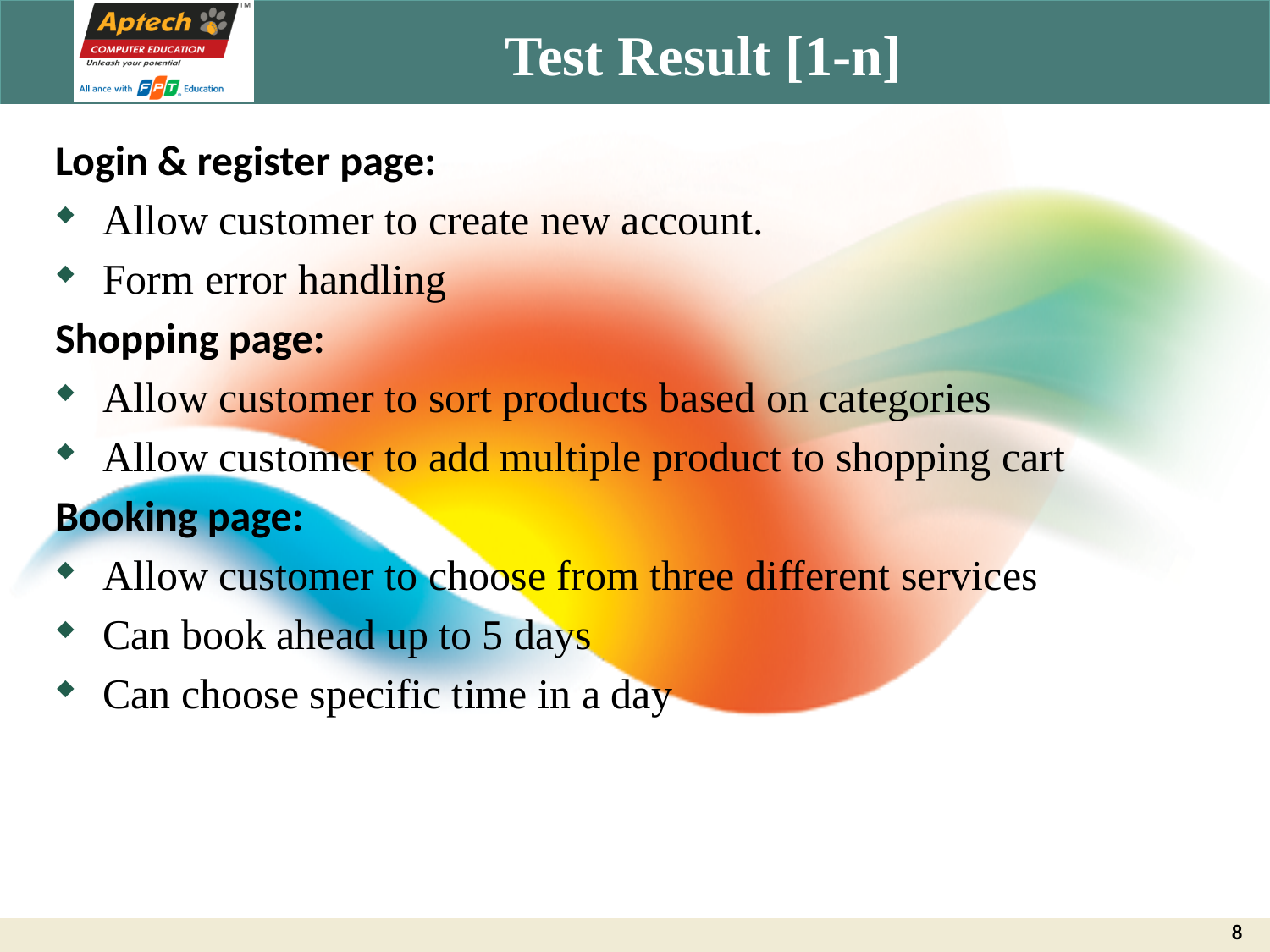

# Test Result [1-n]
Login & register page:
Allow customer to create new account.
Form error handling
Shopping page:
Allow customer to sort products based on categories
Allow customer to add multiple product to shopping cart
Booking page:
Allow customer to choose from three different services
Can book ahead up to 5 days
Can choose specific time in a day

8